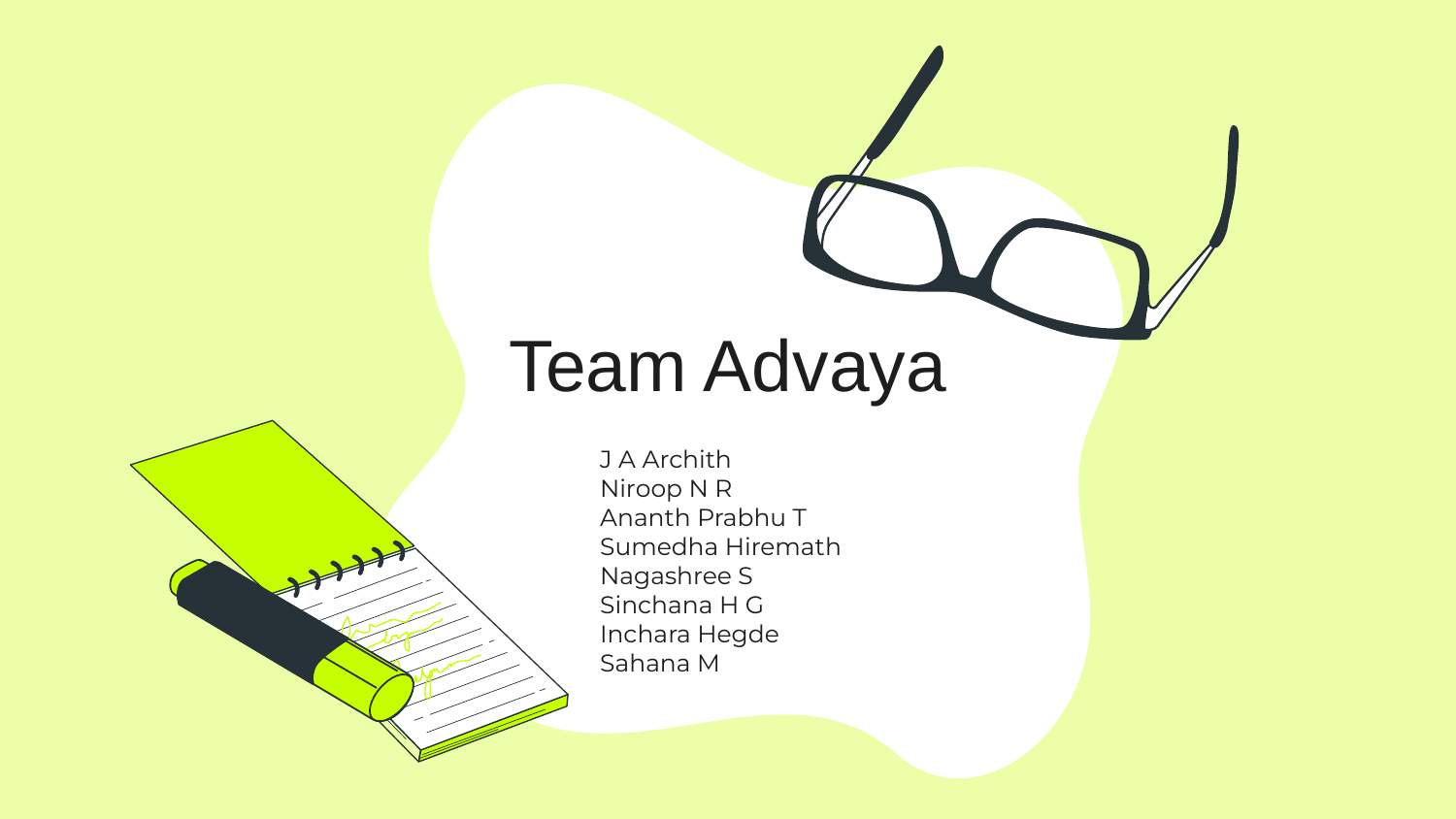

# Team Advaya

J A Archith
Niroop N R
Ananth Prabhu T
Sumedha Hiremath
Nagashree S
Sinchana H G
Inchara Hegde
Sahana M